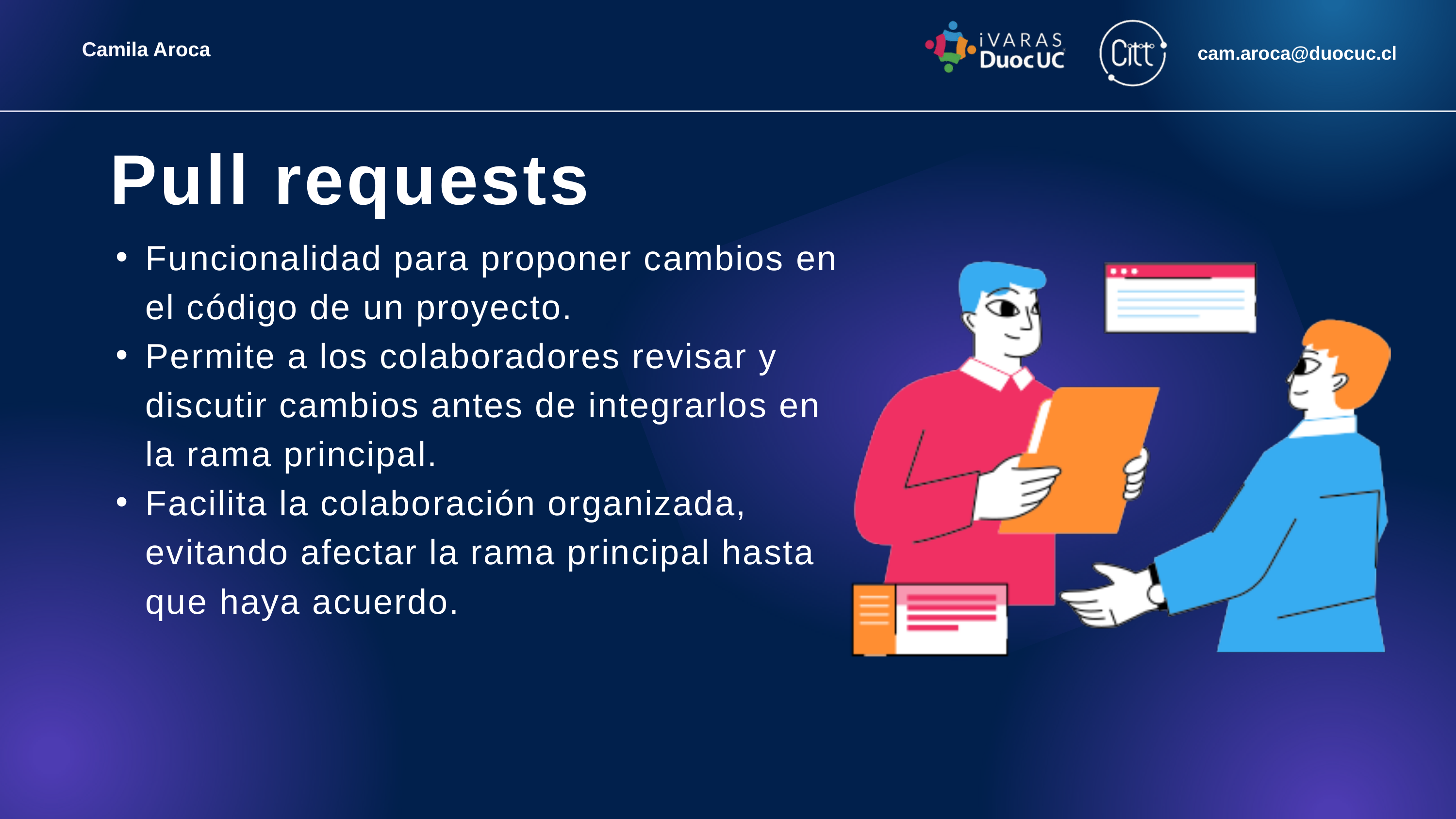

Camila Aroca
cam.aroca@duocuc.cl

Pull requests

Funcionalidad para proponer cambios en el código de un proyecto.
Permite a los colaboradores revisar y discutir cambios antes de integrarlos en la rama principal.
Facilita la colaboración organizada, evitando afectar la rama principal hasta que haya acuerdo.